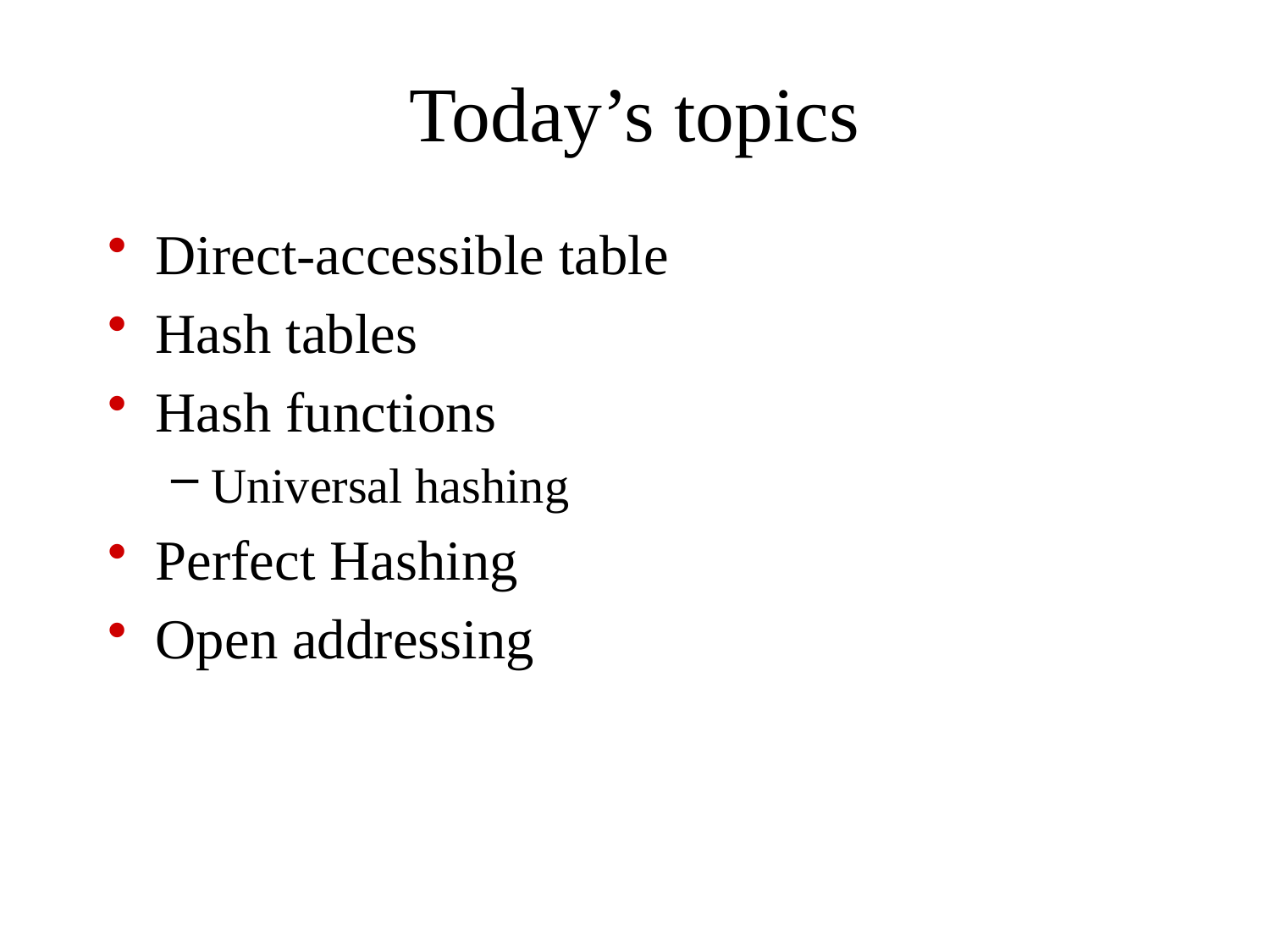

# Today’s topics
Direct-accessible table
Hash tables
Hash functions
Universal hashing
Perfect Hashing
Open addressing

2